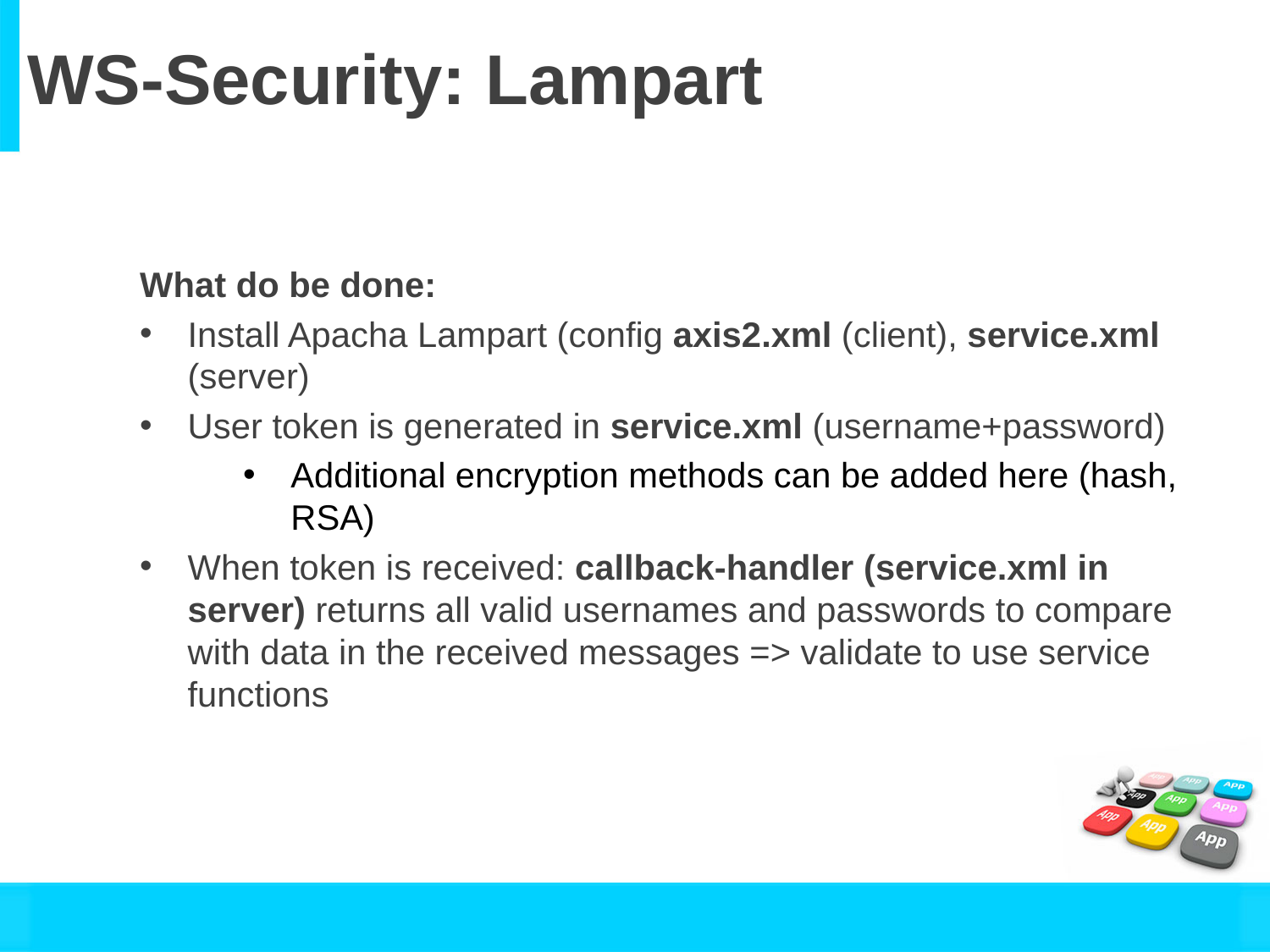

# WS-Security: Lampart
What do be done:
Install Apacha Lampart (config axis2.xml (client), service.xml (server)
User token is generated in service.xml (username+password)
Additional encryption methods can be added here (hash, RSA)
When token is received: callback-handler (service.xml in server) returns all valid usernames and passwords to compare with data in the received messages => validate to use service functions